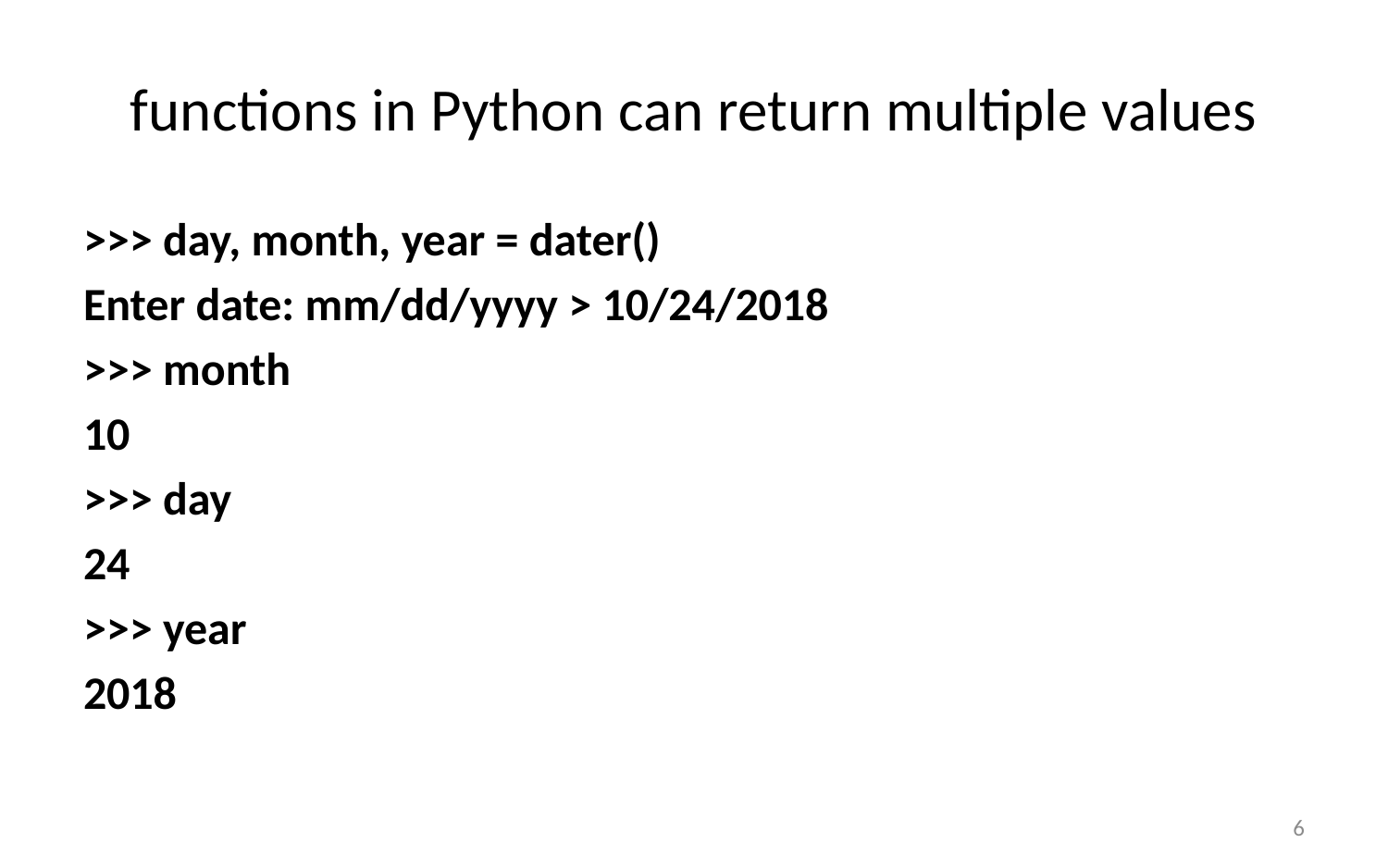

# functions in Python can return multiple values
>>> day, month, year = dater()
Enter date: mm/dd/yyyy > 10/24/2018
>>> month
10
>>> day
24
>>> year
2018
6